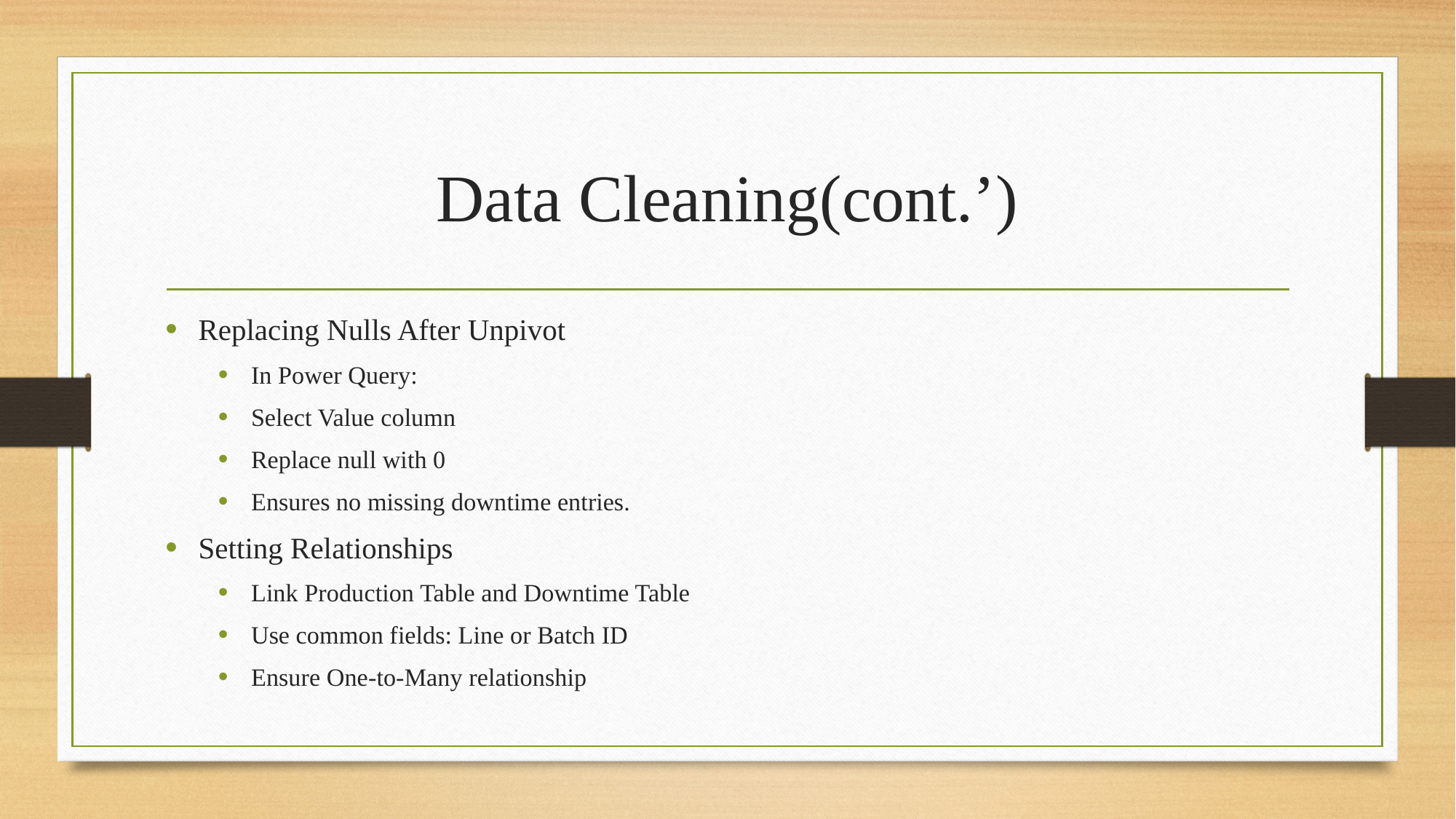

# Data Cleaning(cont.’)
Replacing Nulls After Unpivot
In Power Query:
Select Value column
Replace null with 0
Ensures no missing downtime entries.
Setting Relationships
Link Production Table and Downtime Table
Use common fields: Line or Batch ID
Ensure One-to-Many relationship